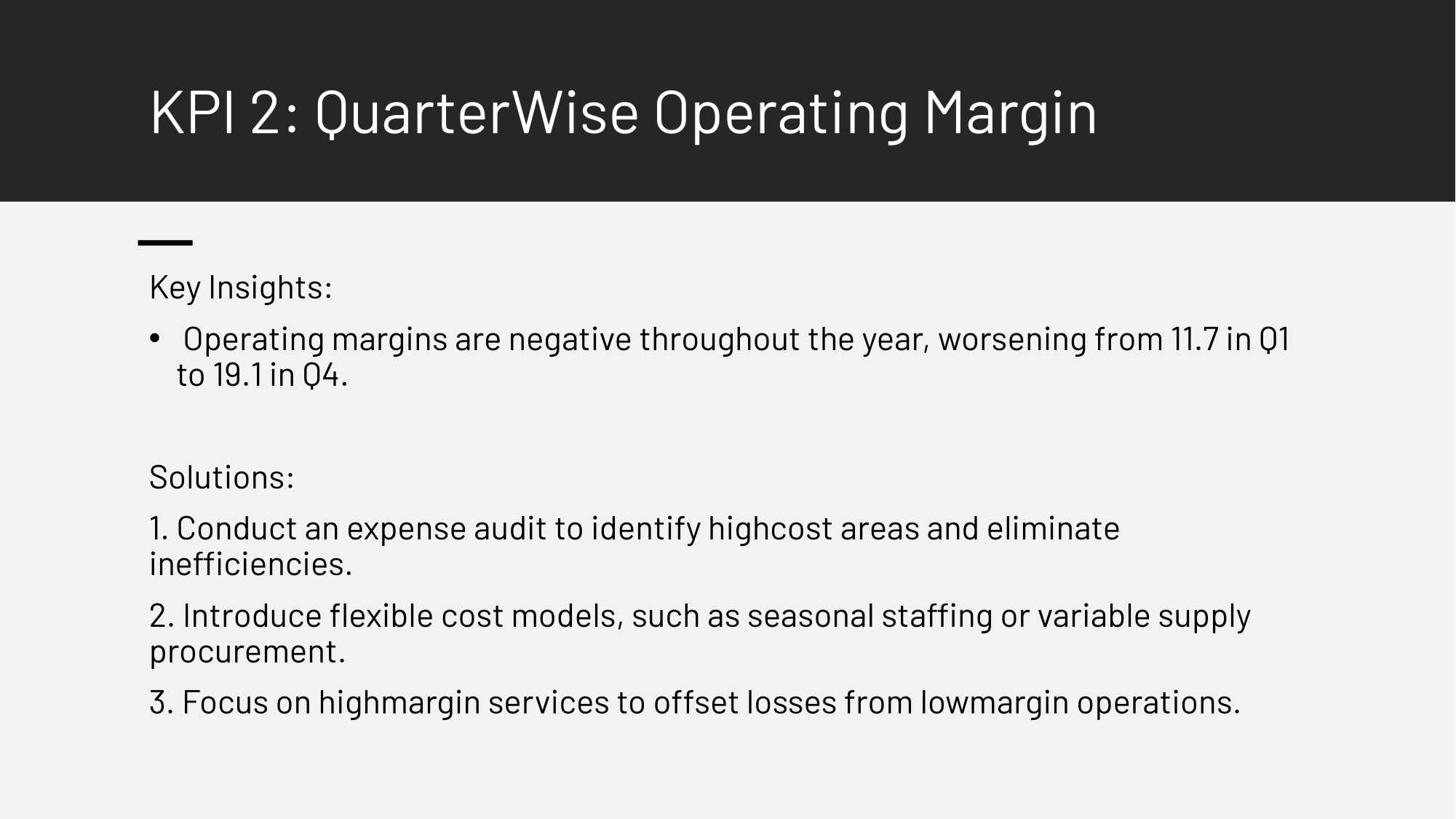

# KPI 2: QuarterWise Operating Margin

Key Insights:
 Operating margins are negative throughout the year, worsening from 11.7 in Q1 to 19.1 in Q4.

Solutions:
1. Conduct an expense audit to identify highcost areas and eliminate inefficiencies.
2. Introduce flexible cost models, such as seasonal staffing or variable supply procurement.
3. Focus on highmargin services to offset losses from lowmargin operations.